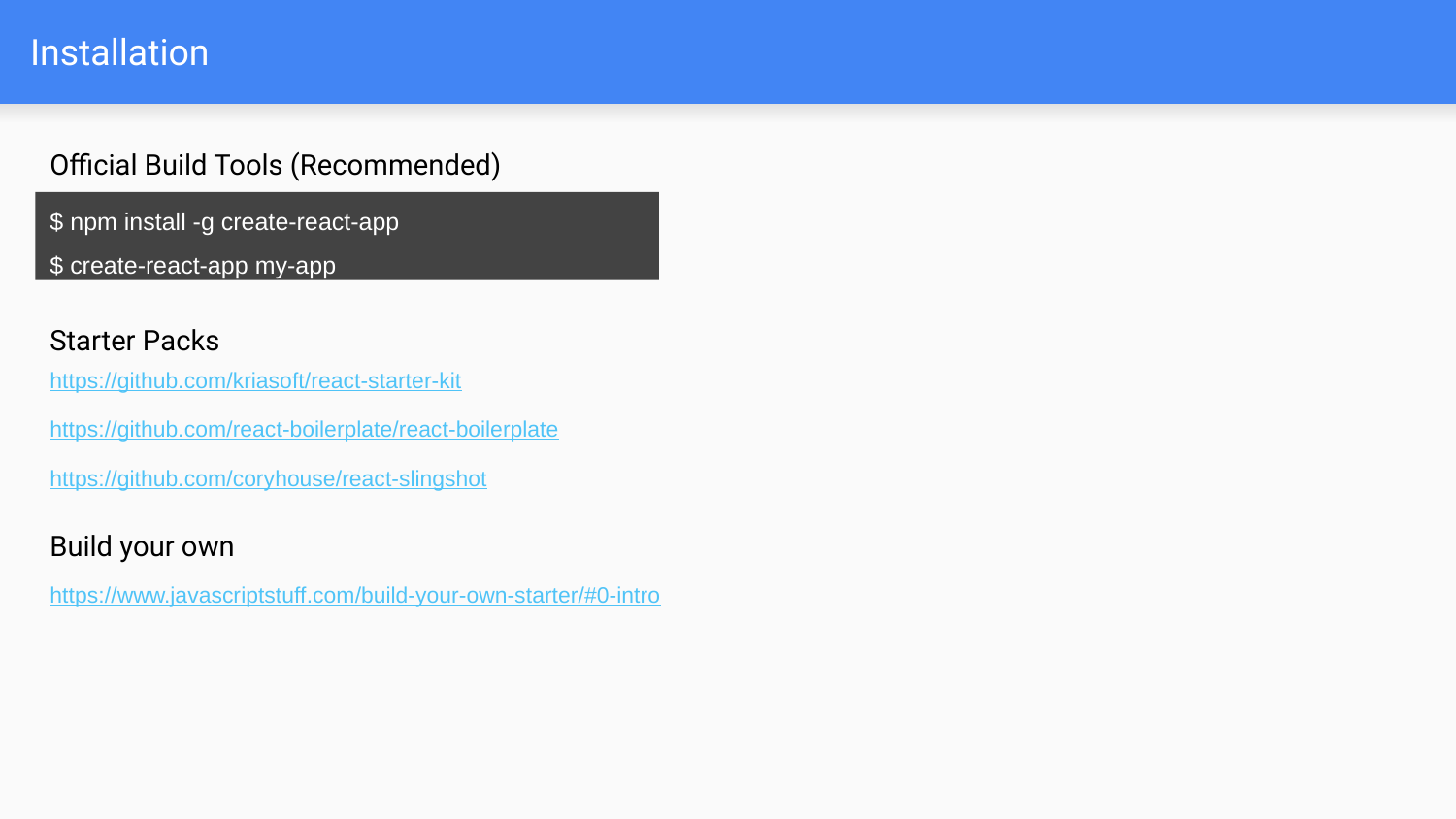

# Installation
Official Build Tools (Recommended)
$ npm install -g create-react-app
$ create-react-app my-app

Starter Packs
https://github.com/kriasoft/react-starter-kit
https://github.com/react-boilerplate/react-boilerplate
https://github.com/coryhouse/react-slingshot
Build your own
https://www.javascriptstuff.com/build-your-own-starter/#0-intro